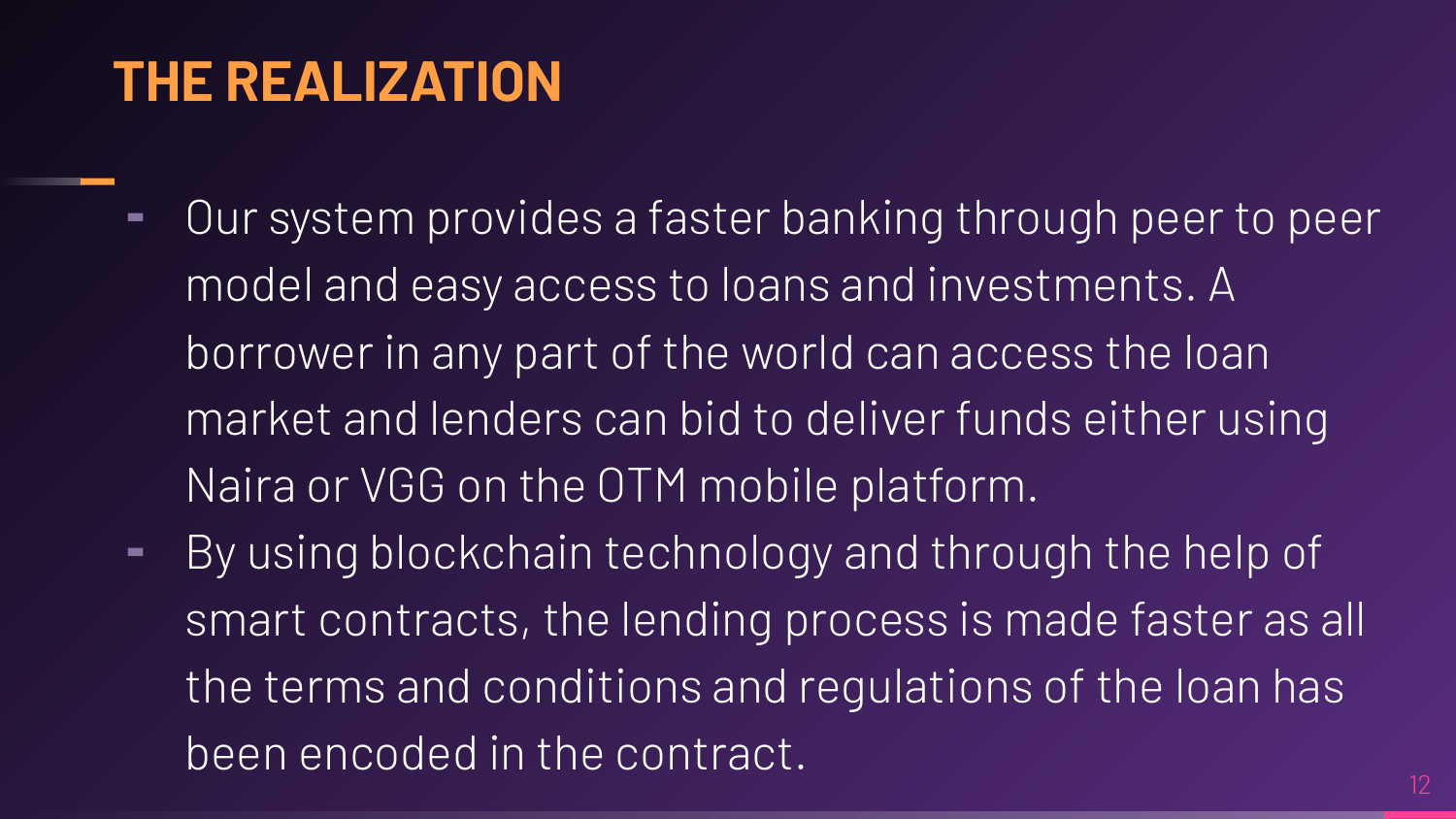

# THE REALIZATION
Our system provides a faster banking through peer to peer model and easy access to loans and investments. A borrower in any part of the world can access the loan market and lenders can bid to deliver funds either using Naira or VGG on the OTM mobile platform.
By using blockchain technology and through the help of smart contracts, the lending process is made faster as all the terms and conditions and regulations of the loan has been encoded in the contract.
12